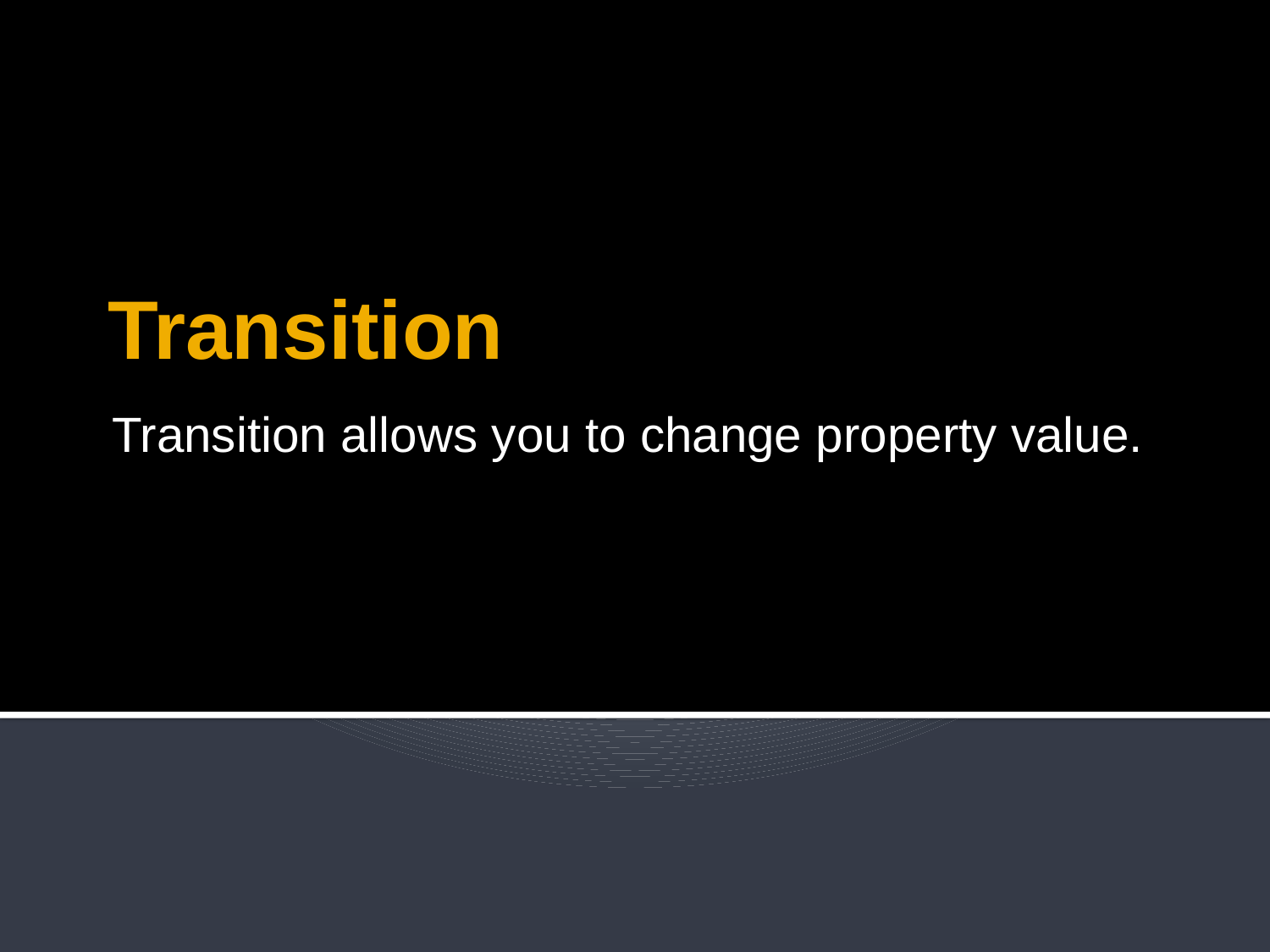

Transition allows you to change property value.
# Transition